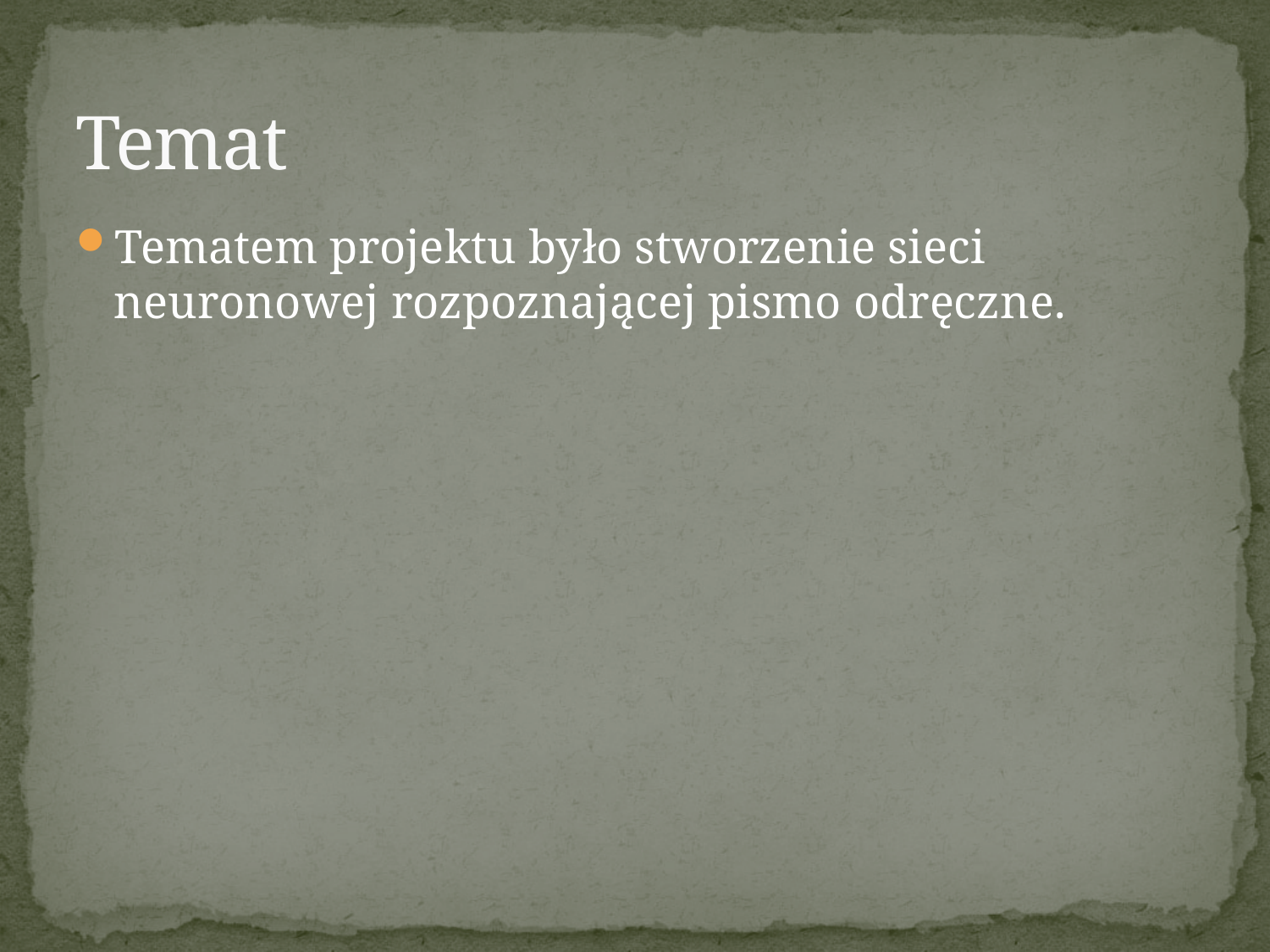

# Temat
Tematem projektu było stworzenie sieci neuronowej rozpoznającej pismo odręczne.